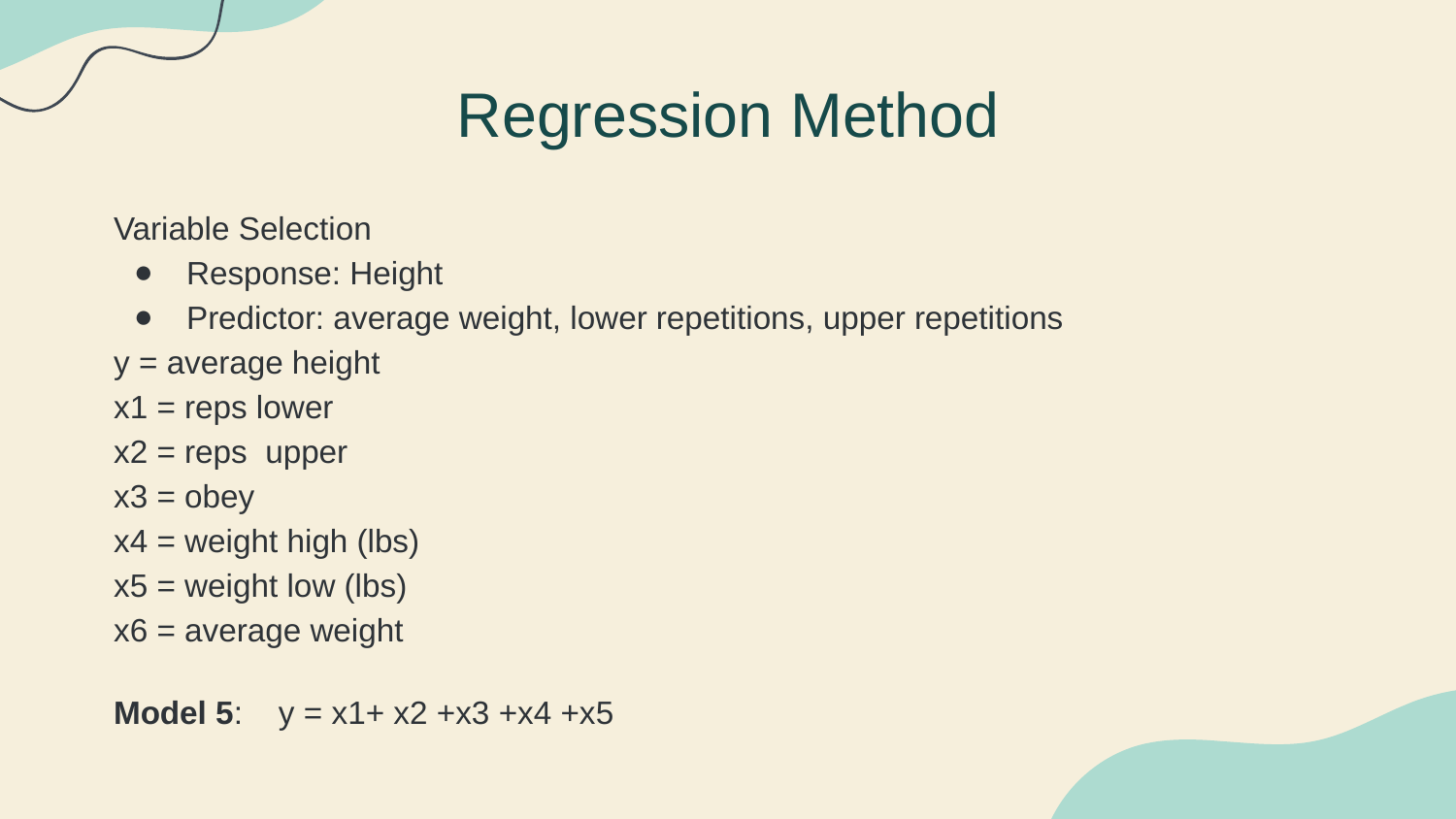

# Regression Method
Variable Selection
Response: Height
Predictor: average weight, lower repetitions, upper repetitions
y = average height
x1 = reps lower
x2 = reps  upper
x3 = obey
x4 = weight high (lbs)
x5 = weight low (lbs)
x6 = average weight

Model 5:    y = x1+ x2 +x3 +x4 +x5